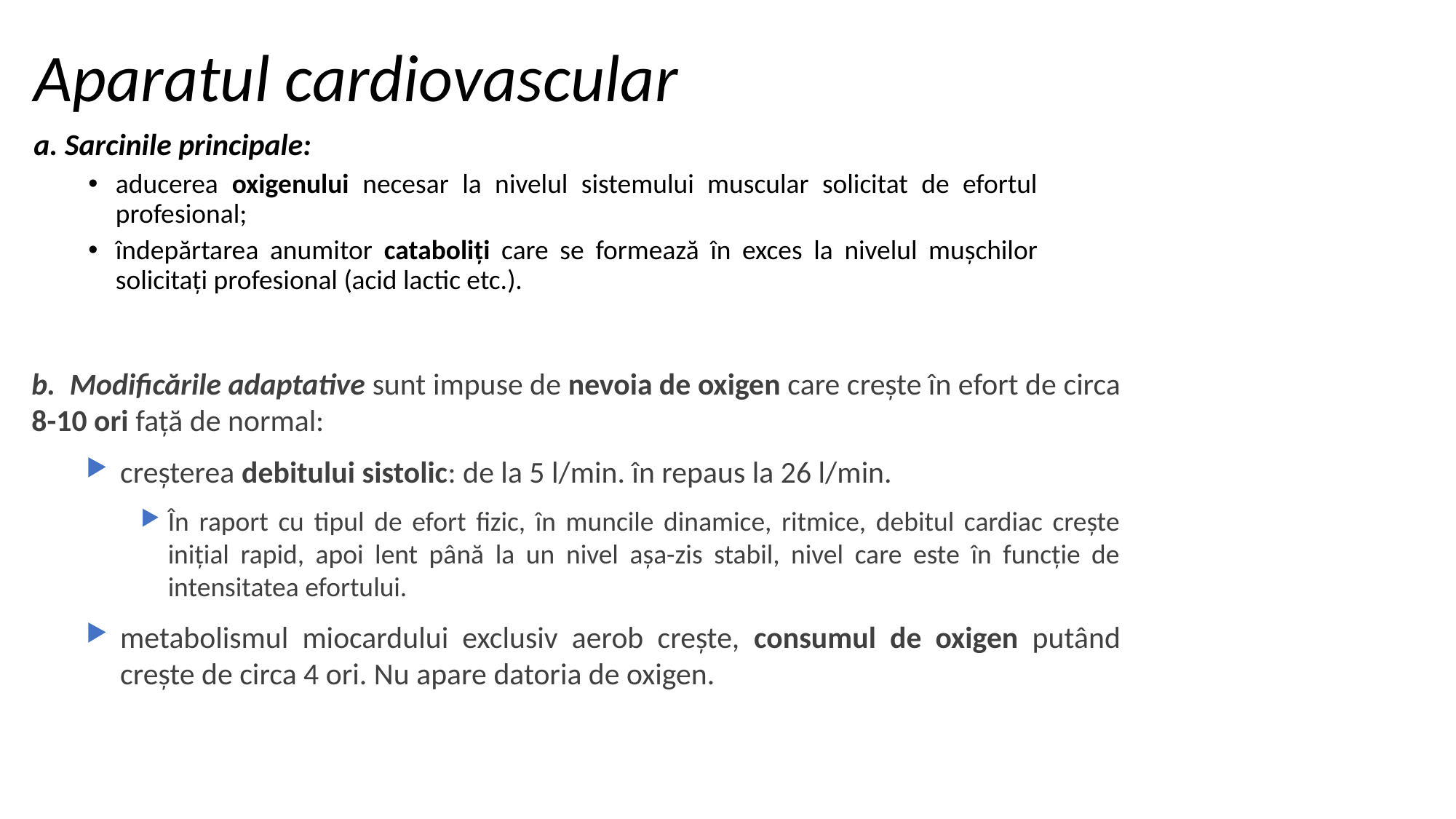

# Aparatul cardiovascular
a. Sarcinile principale:
aducerea oxigenului necesar la nivelul sistemului muscular solicitat de efortul profesional;
îndepărtarea anumitor cataboliţi care se formează în exces la nivelul muşchilor solicitaţi profesional (acid lactic etc.).
b.  Modificările adaptative sunt impuse de nevoia de oxigen care creşte în efort de circa 8-10 ori faţă de normal:
creşterea debitului sistolic: de la 5 l/min. în repaus la 26 l/min.
În raport cu tipul de efort fizic, în muncile dinamice, ritmice, debitul cardiac creşte iniţial rapid, apoi lent până la un nivel aşa-zis stabil, nivel care este în funcţie de intensitatea efortului.
metabolismul miocardului exclusiv aerob creşte, consumul de oxigen putând creşte de circa 4 ori. Nu apare datoria de oxigen.